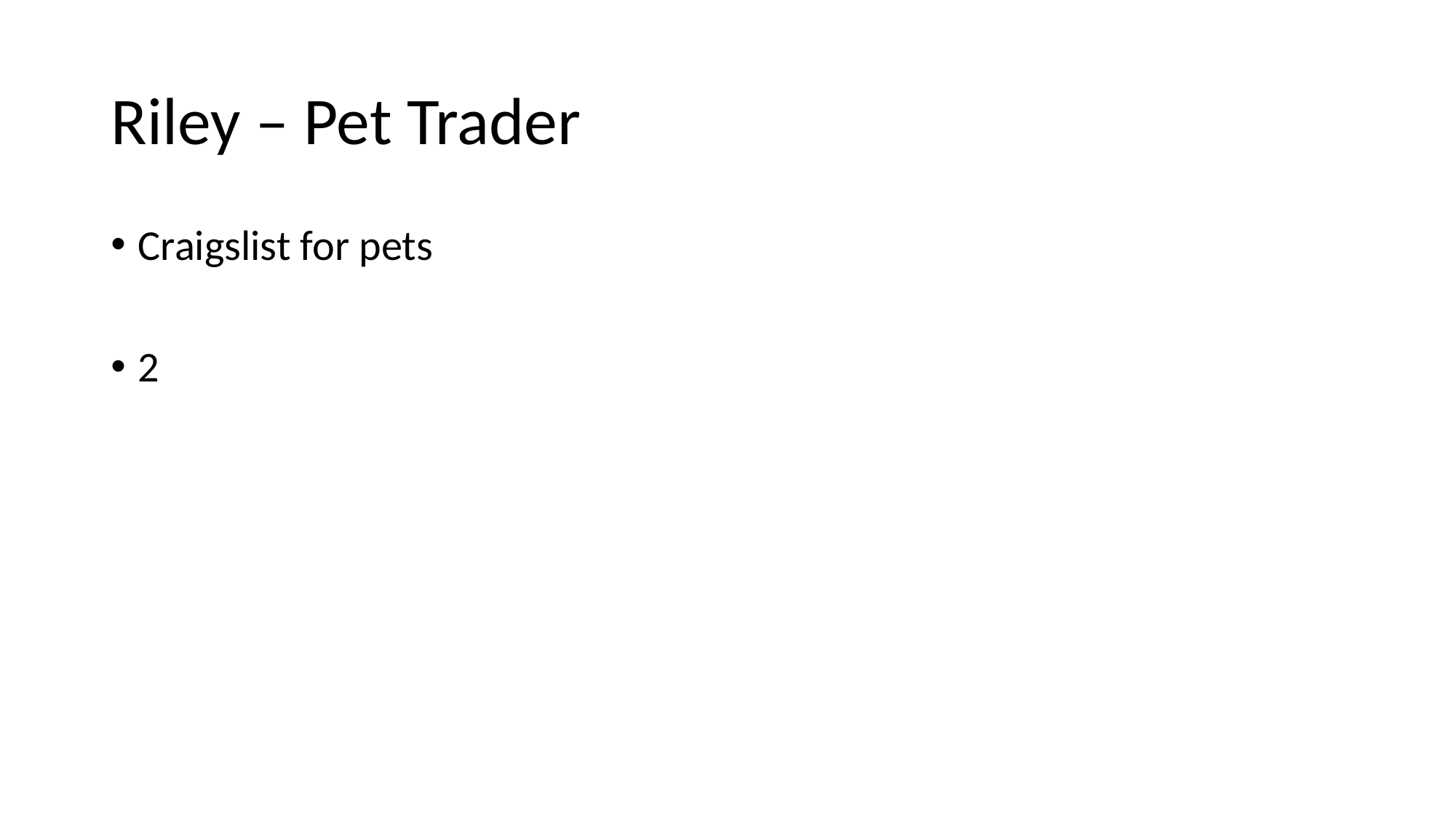

# Riley – Pet Trader
Craigslist for pets

2